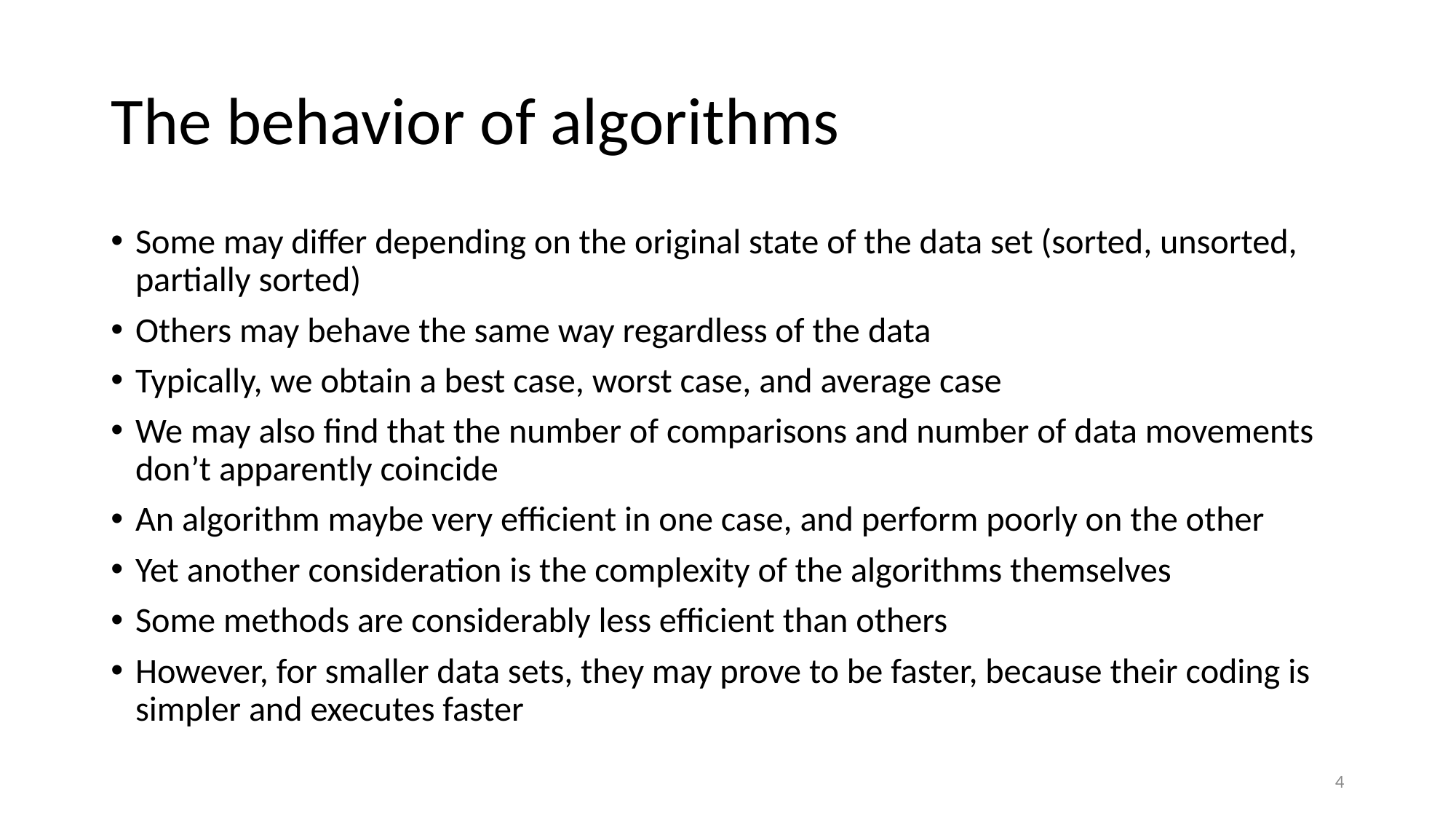

# The behavior of algorithms
Some may differ depending on the original state of the data set (sorted, unsorted, partially sorted)
Others may behave the same way regardless of the data
Typically, we obtain a best case, worst case, and average case
We may also find that the number of comparisons and number of data movements don’t apparently coincide
An algorithm maybe very efficient in one case, and perform poorly on the other
Yet another consideration is the complexity of the algorithms themselves
Some methods are considerably less efficient than others
However, for smaller data sets, they may prove to be faster, because their coding is simpler and executes faster

4